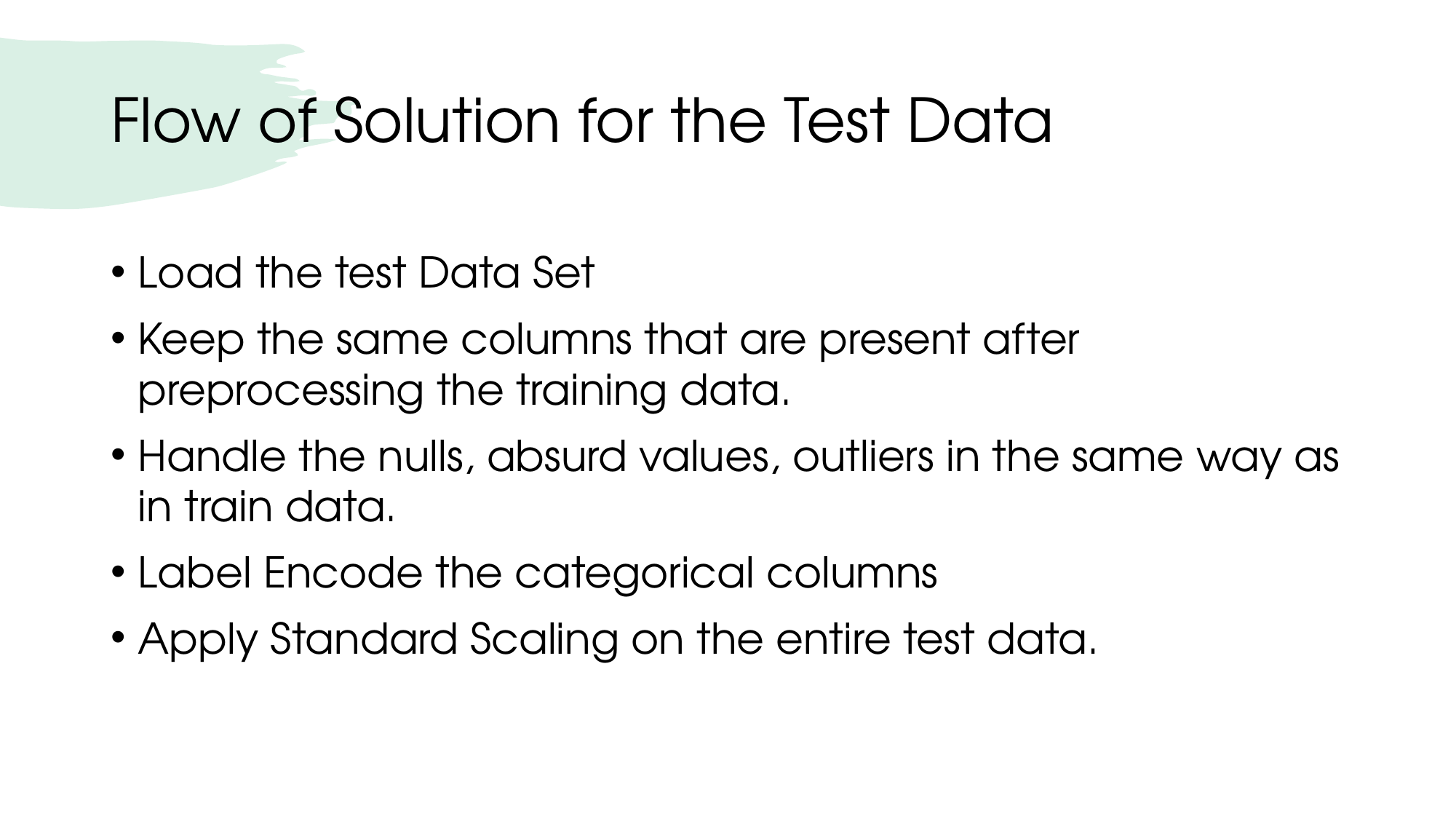

# Flow of Solution for the Test Data
Load the test Data Set
Keep the same columns that are present after preprocessing the training data.
Handle the nulls, absurd values, outliers in the same way as in train data.
Label Encode the categorical columns
Apply Standard Scaling on the entire test data.